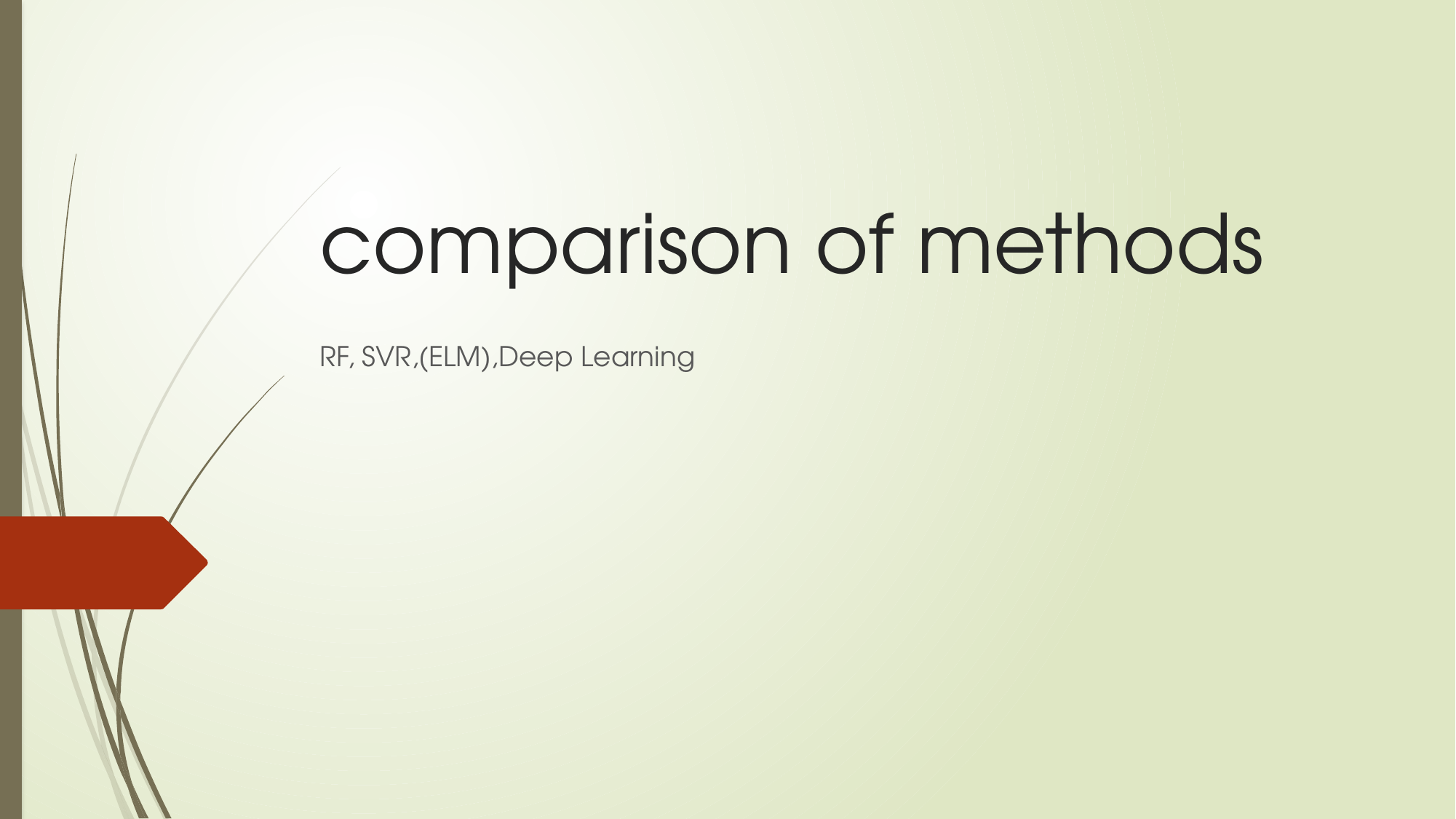

# comparison of methods
RF, SVR,(ELM),Deep Learning